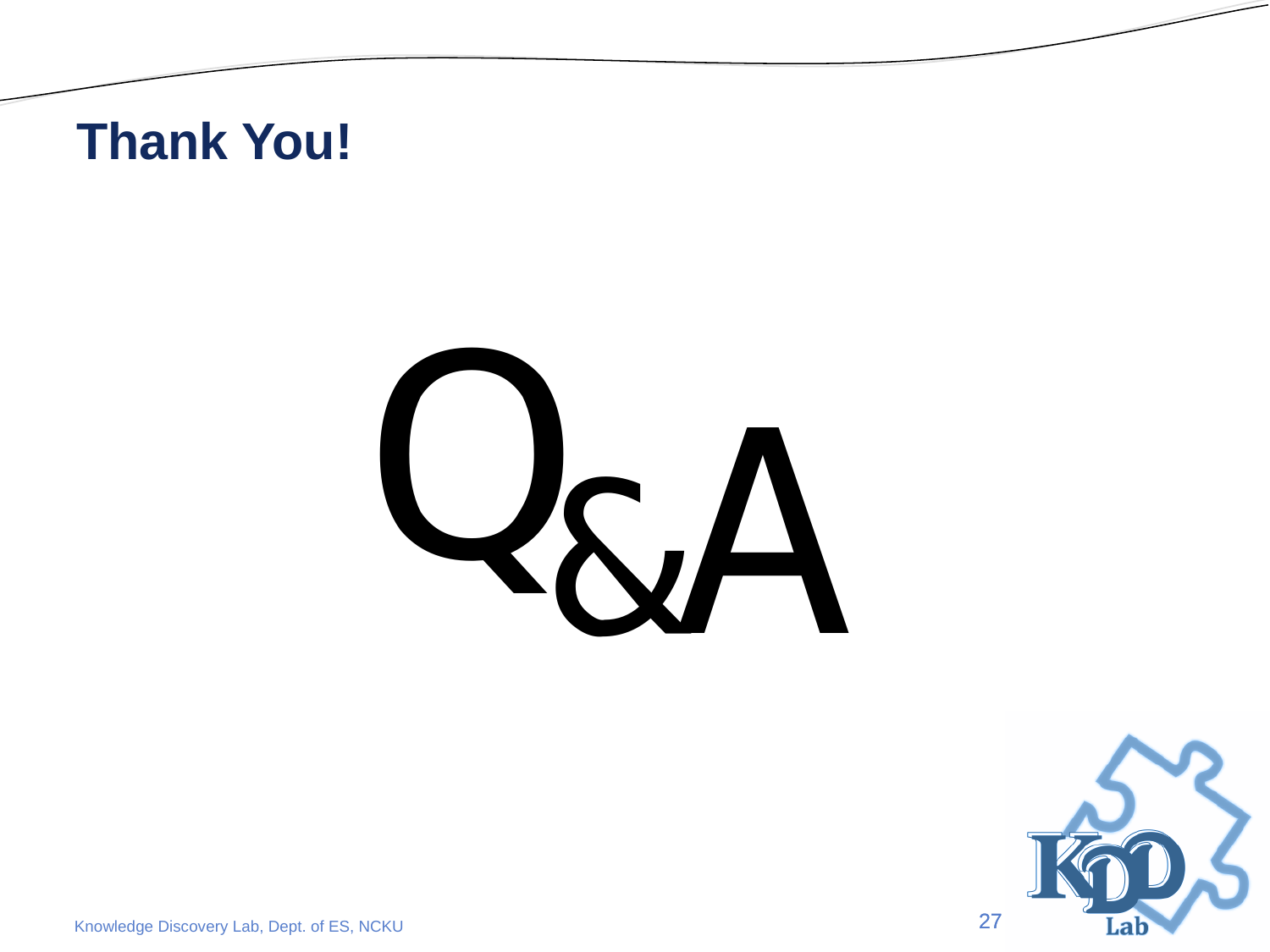

# Thank You!
Q
A
&
27
27